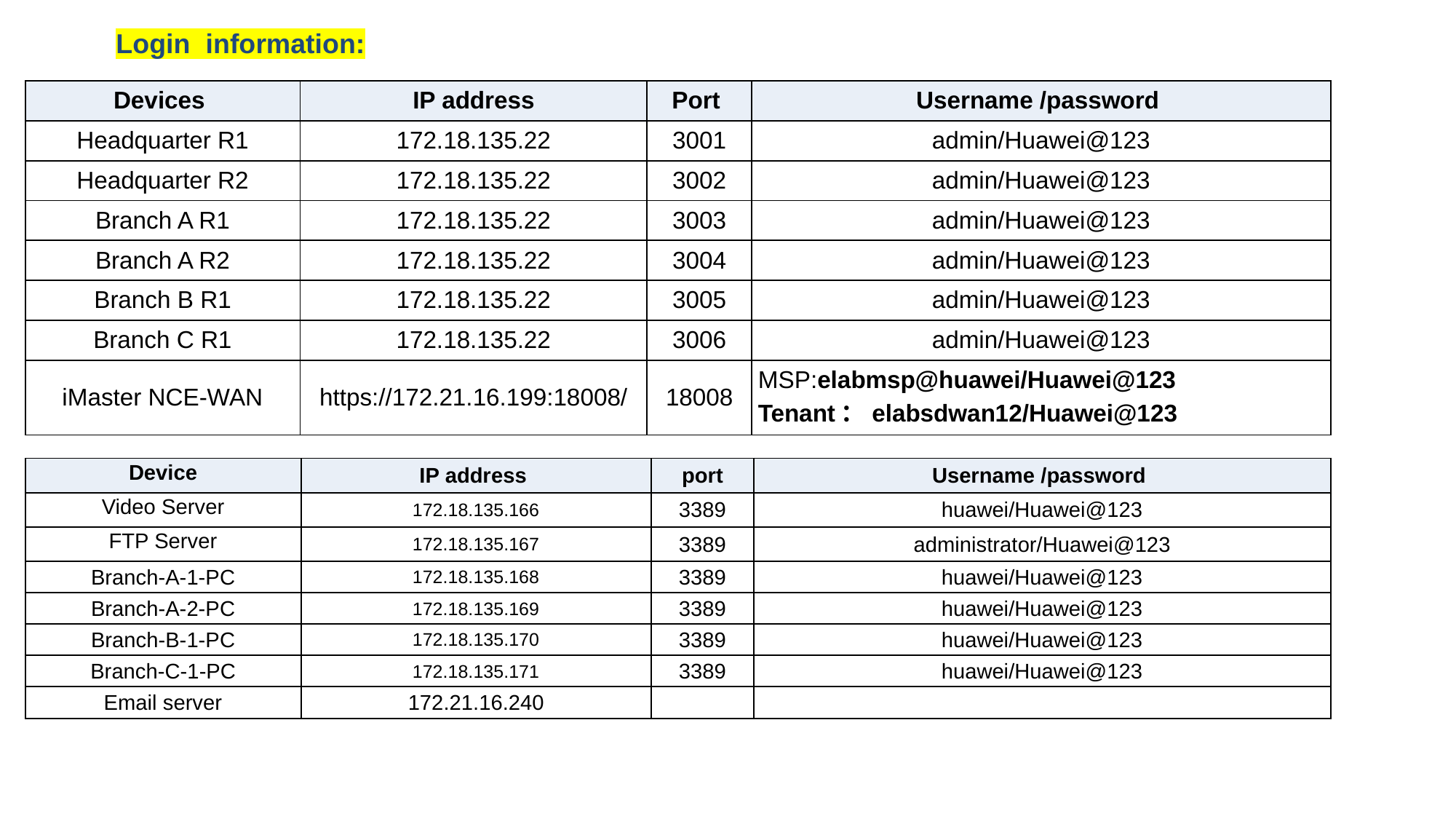

Login  information:
| Devices | IP address | Port | Username /password |
| --- | --- | --- | --- |
| Headquarter R1 | 172.18.135.22 | 3001 | admin/Huawei@123 |
| Headquarter R2 | 172.18.135.22 | 3002 | admin/Huawei@123 |
| Branch A R1 | 172.18.135.22 | 3003 | admin/Huawei@123 |
| Branch A R2 | 172.18.135.22 | 3004 | admin/Huawei@123 |
| Branch B R1 | 172.18.135.22 | 3005 | admin/Huawei@123 |
| Branch C R1 | 172.18.135.22 | 3006 | admin/Huawei@123 |
| iMaster NCE-WAN | https://172.21.16.199:18008/ | 18008 | MSP:elabmsp@huawei/Huawei@123 Tenant：elabsdwan12/Huawei@123 |
| Device | IP address | port | Username /password |
| --- | --- | --- | --- |
| Video Server | 172.18.135.166 | 3389 | huawei/Huawei@123 |
| FTP Server | 172.18.135.167 | 3389 | administrator/Huawei@123 |
| Branch-A-1-PC | 172.18.135.168 | 3389 | huawei/Huawei@123 |
| Branch-A-2-PC | 172.18.135.169 | 3389 | huawei/Huawei@123 |
| Branch-B-1-PC | 172.18.135.170 | 3389 | huawei/Huawei@123 |
| Branch-C-1-PC | 172.18.135.171 | 3389 | huawei/Huawei@123 |
| Email server | 172.21.16.240 |  |  |